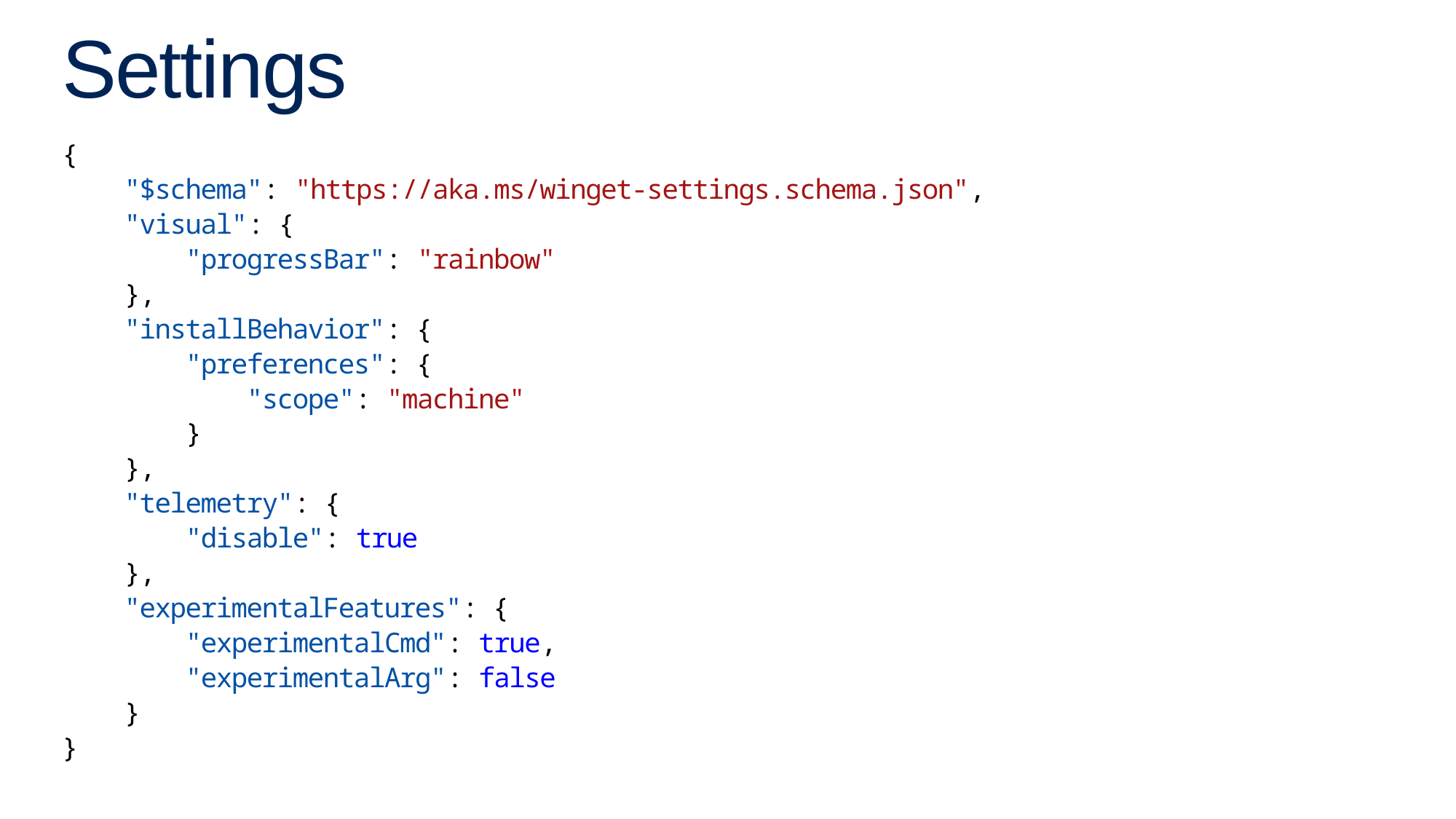

# Settings
{
    "$schema": "https://aka.ms/winget-settings.schema.json",
    "visual": {
        "progressBar": "rainbow"
    },
    "installBehavior": {
        "preferences": {
            "scope": "machine"
        }
    },
    "telemetry": {
        "disable": true
    },
    "experimentalFeatures": {
        "experimentalCmd": true,
        "experimentalArg": false
    }
}